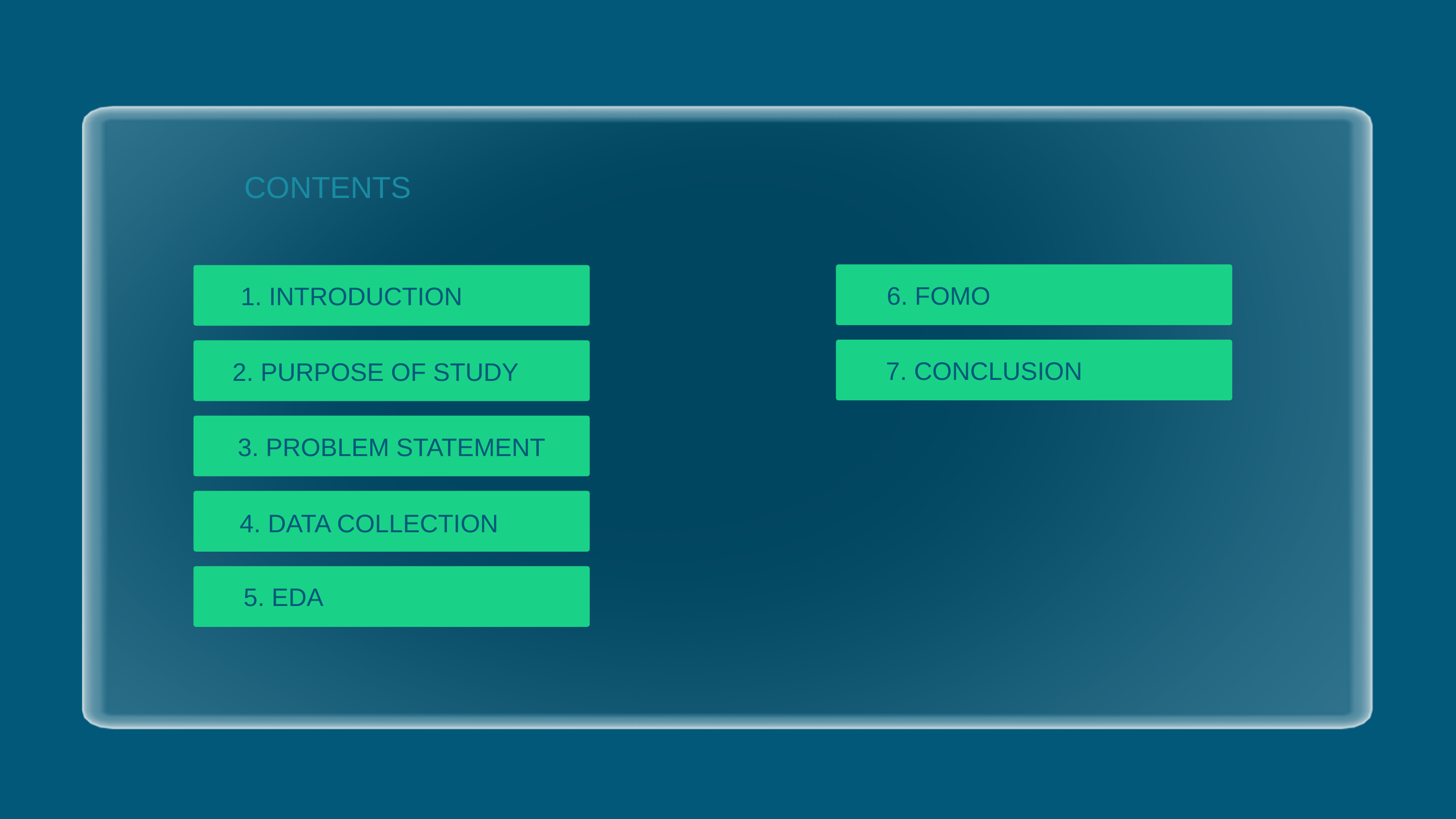

CONTENTS

6. FOMO
1. INTRODUCTION

7. CONCLUSION
2. PURPOSE OF STUDY

3. PROBLEM STATEMENT

4. DATA COLLECTION

5. EDA